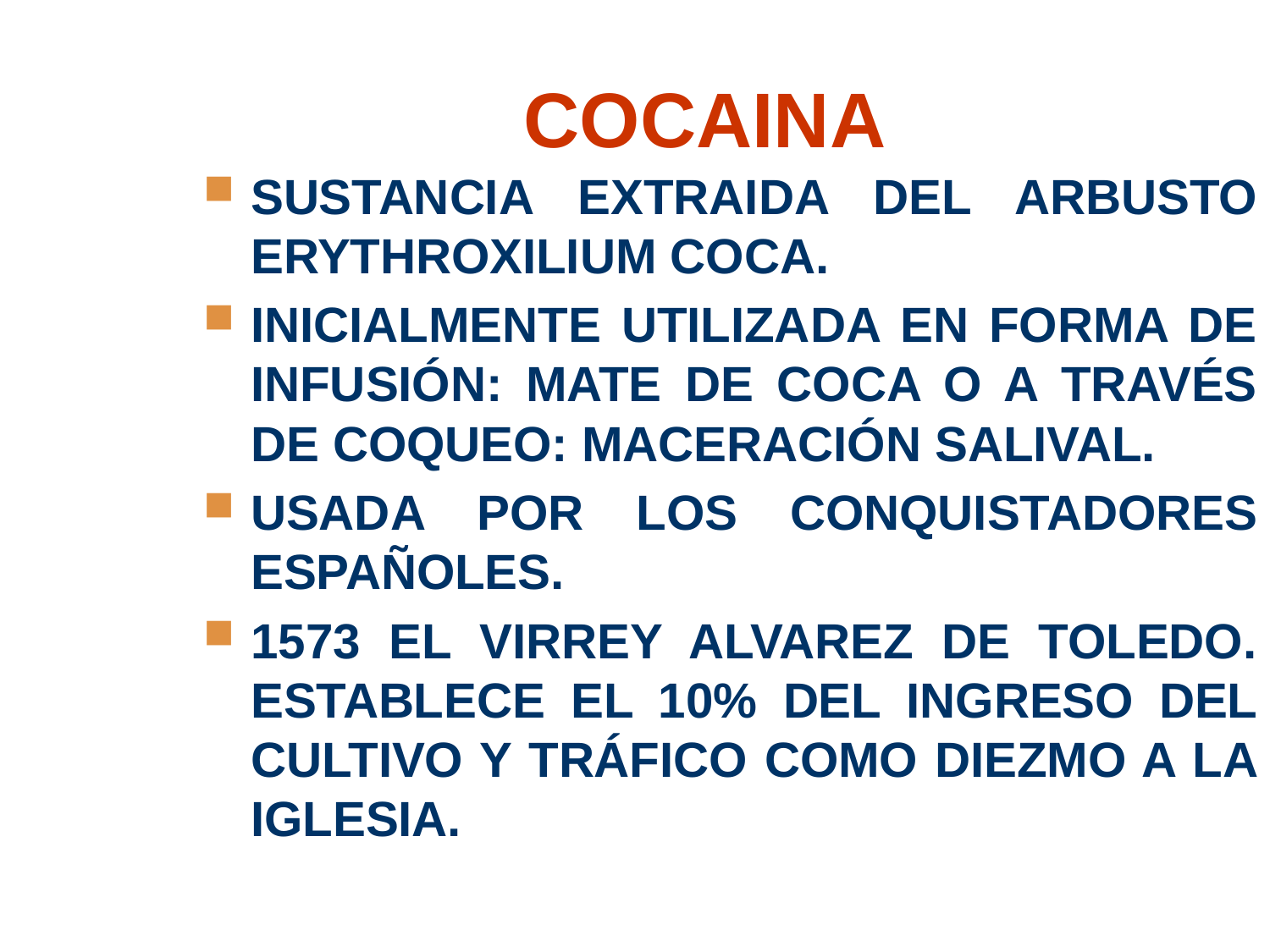

# COCAINA
SUSTANCIA EXTRAIDA DEL ARBUSTO ERYTHROXILIUM COCA.
INICIALMENTE UTILIZADA EN FORMA DE INFUSIÓN: MATE DE COCA O A TRAVÉS DE COQUEO: MACERACIÓN SALIVAL.
USADA POR LOS CONQUISTADORES ESPAÑOLES.
1573 EL VIRREY ALVAREZ DE TOLEDO. ESTABLECE EL 10% DEL INGRESO DEL CULTIVO Y TRÁFICO COMO DIEZMO A LA IGLESIA.